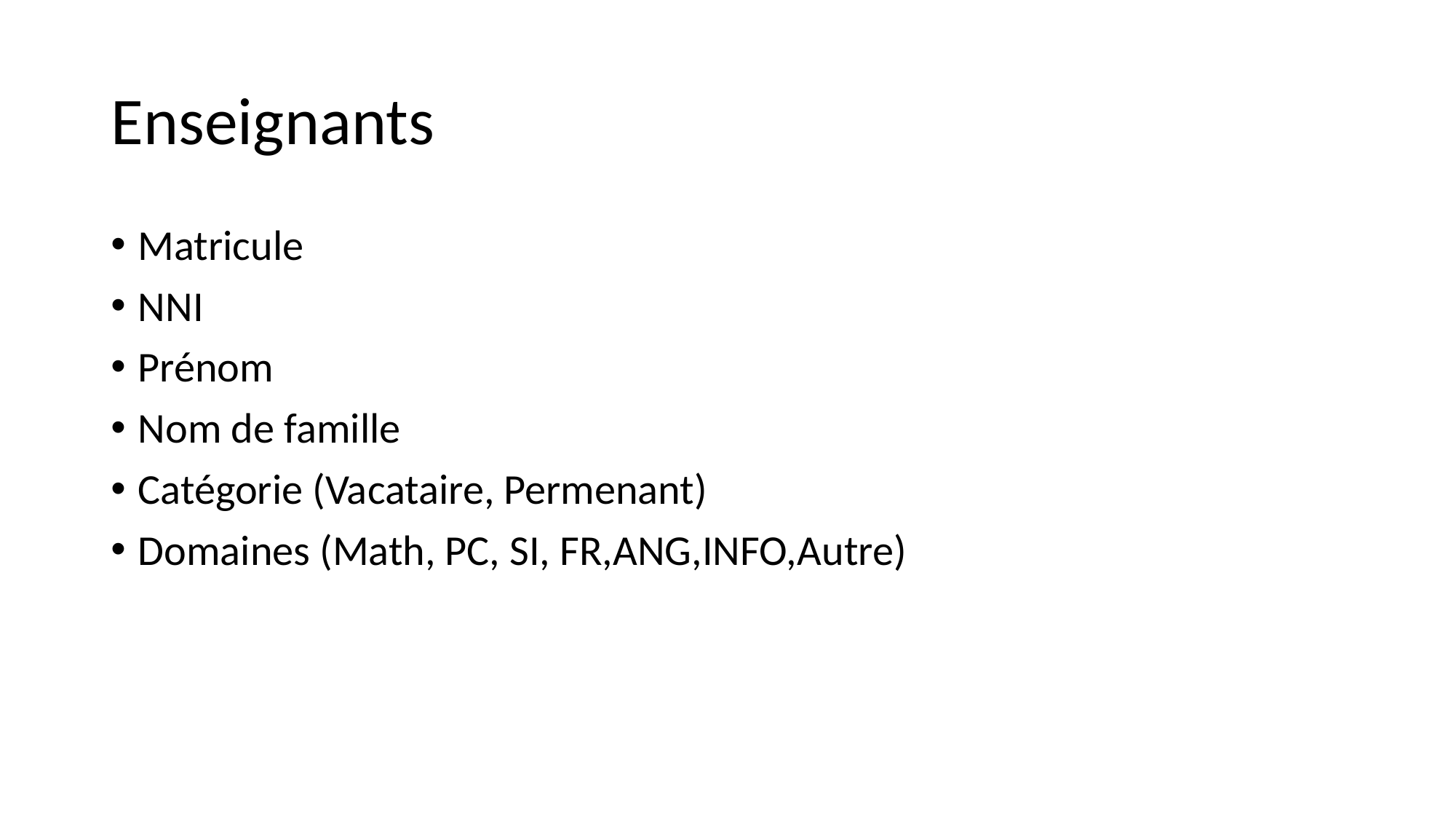

# Enseignants
Matricule
NNI
Prénom
Nom de famille
Catégorie (Vacataire, Permenant)
Domaines (Math, PC, SI, FR,ANG,INFO,Autre)